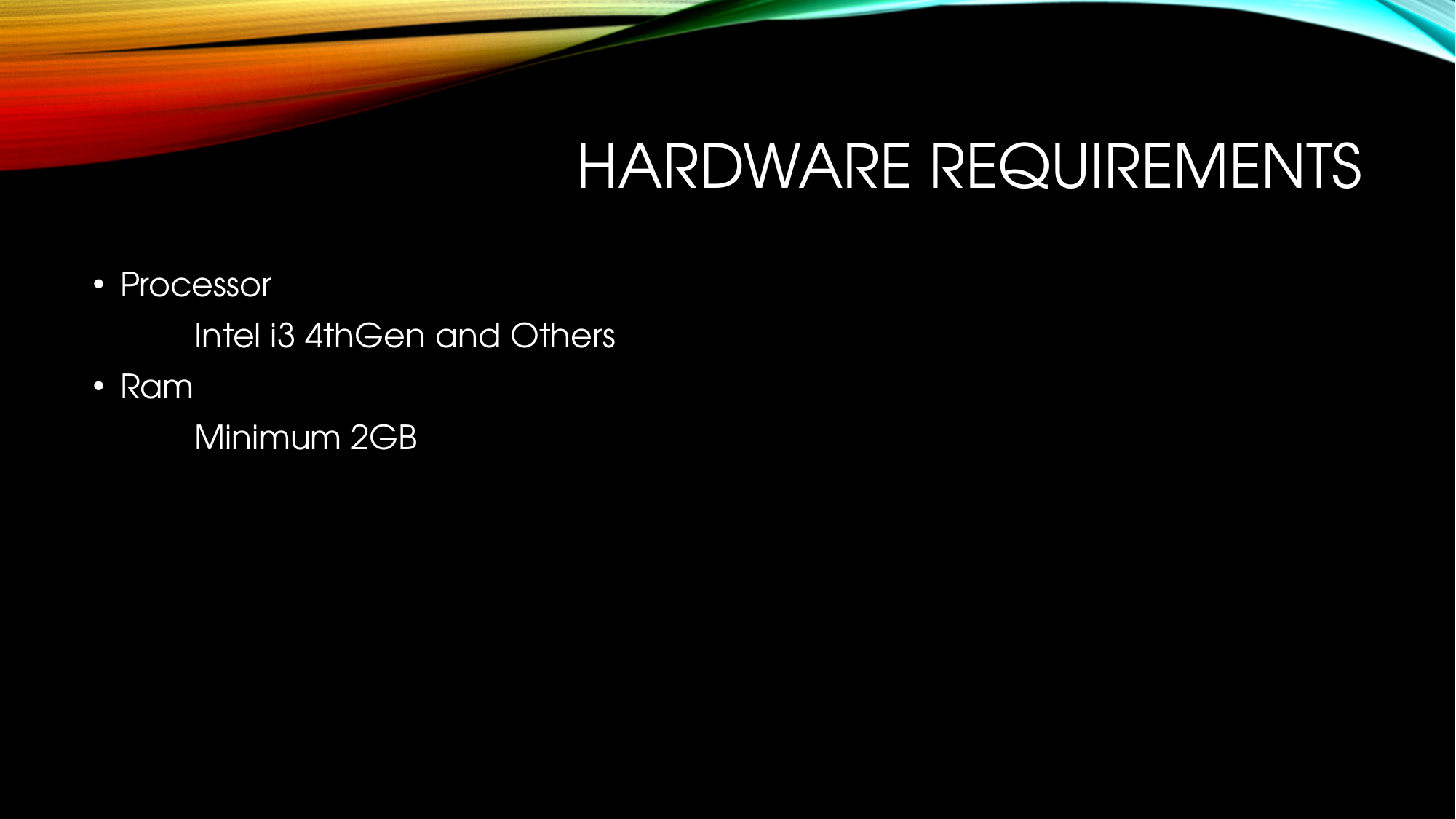

# Hardware requirements
Processor
           Intel i3 4thGen and Others
Ram
           Minimum 2GB